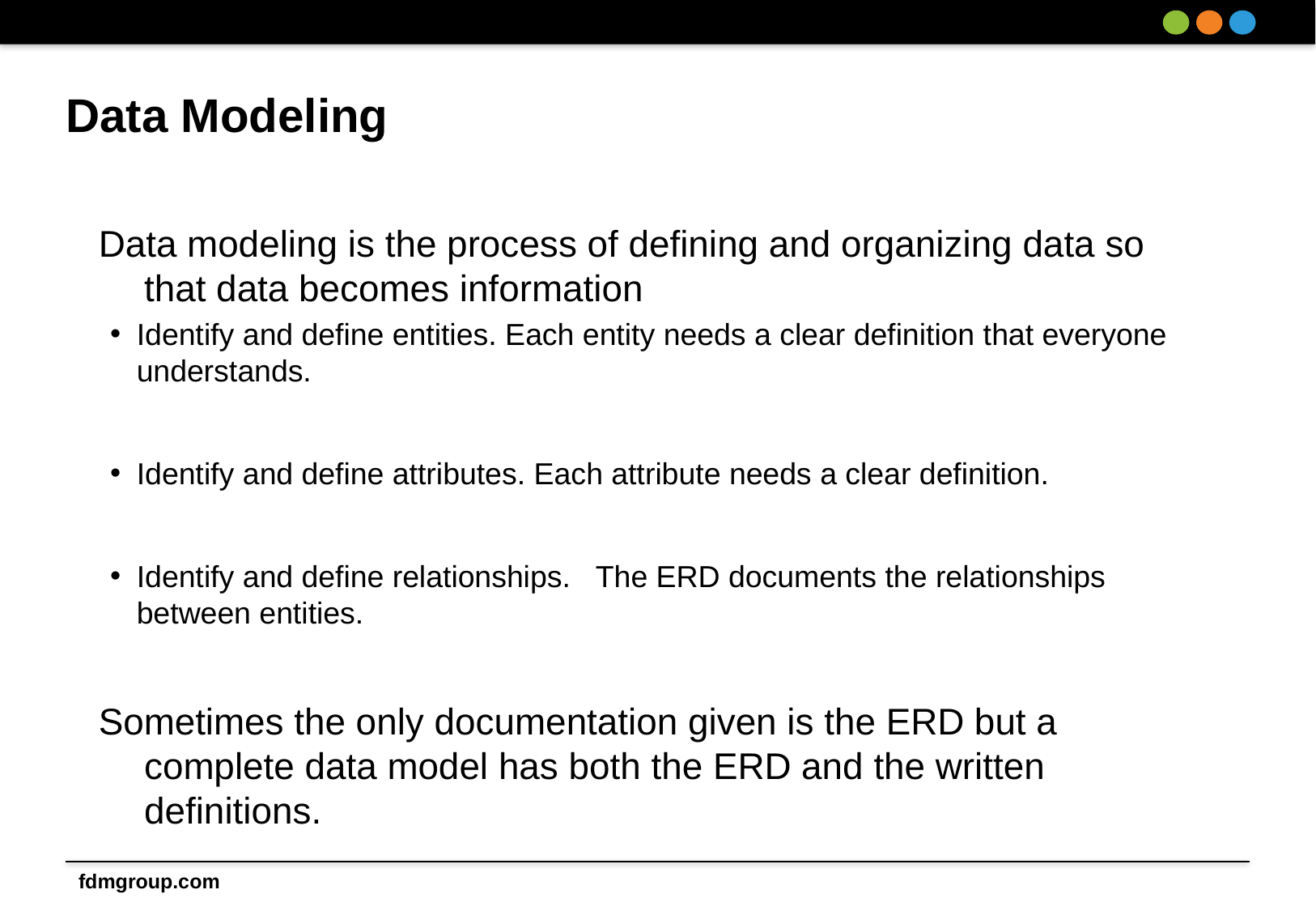

# Data Modeling
Data modeling is the process of defining and organizing data so that data becomes information
Identify and define entities. Each entity needs a clear definition that everyone understands.

Identify and define attributes. Each attribute needs a clear definition.

Identify and define relationships.   The ERD documents the relationships between entities.

Sometimes the only documentation given is the ERD but a complete data model has both the ERD and the written definitions.